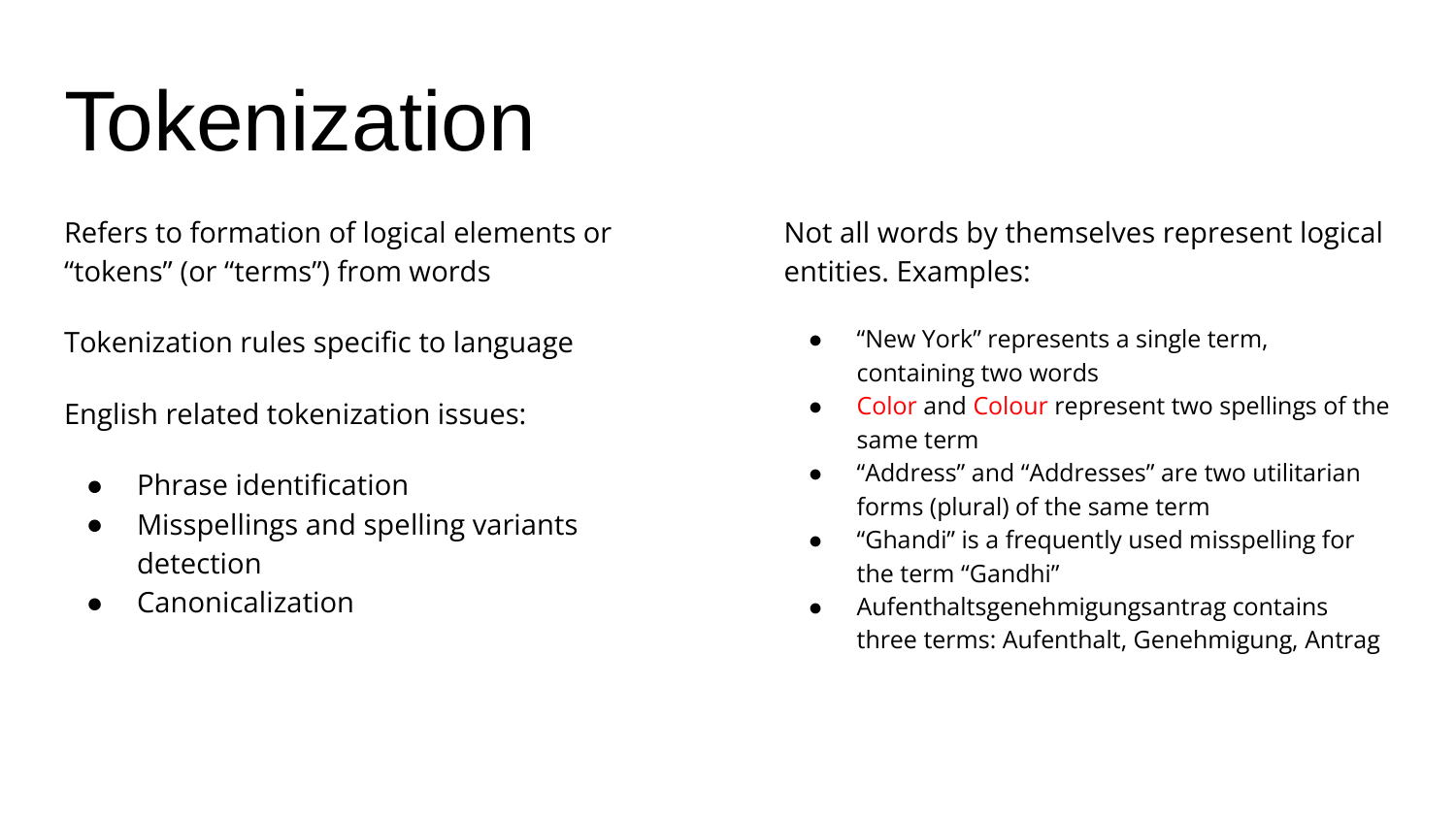

# Tokenization
Refers to formation of logical elements or “tokens” (or “terms”) from words
Tokenization rules specific to language
English related tokenization issues:
Phrase identification
Misspellings and spelling variants detection
Canonicalization
Not all words by themselves represent logical entities. Examples:
“New York” represents a single term, containing two words
Color and Colour represent two spellings of the same term
“Address” and “Addresses” are two utilitarian forms (plural) of the same term
“Ghandi” is a frequently used misspelling for the term “Gandhi”
Aufenthaltsgenehmigungsantrag contains three terms: Aufenthalt, Genehmigung, Antrag